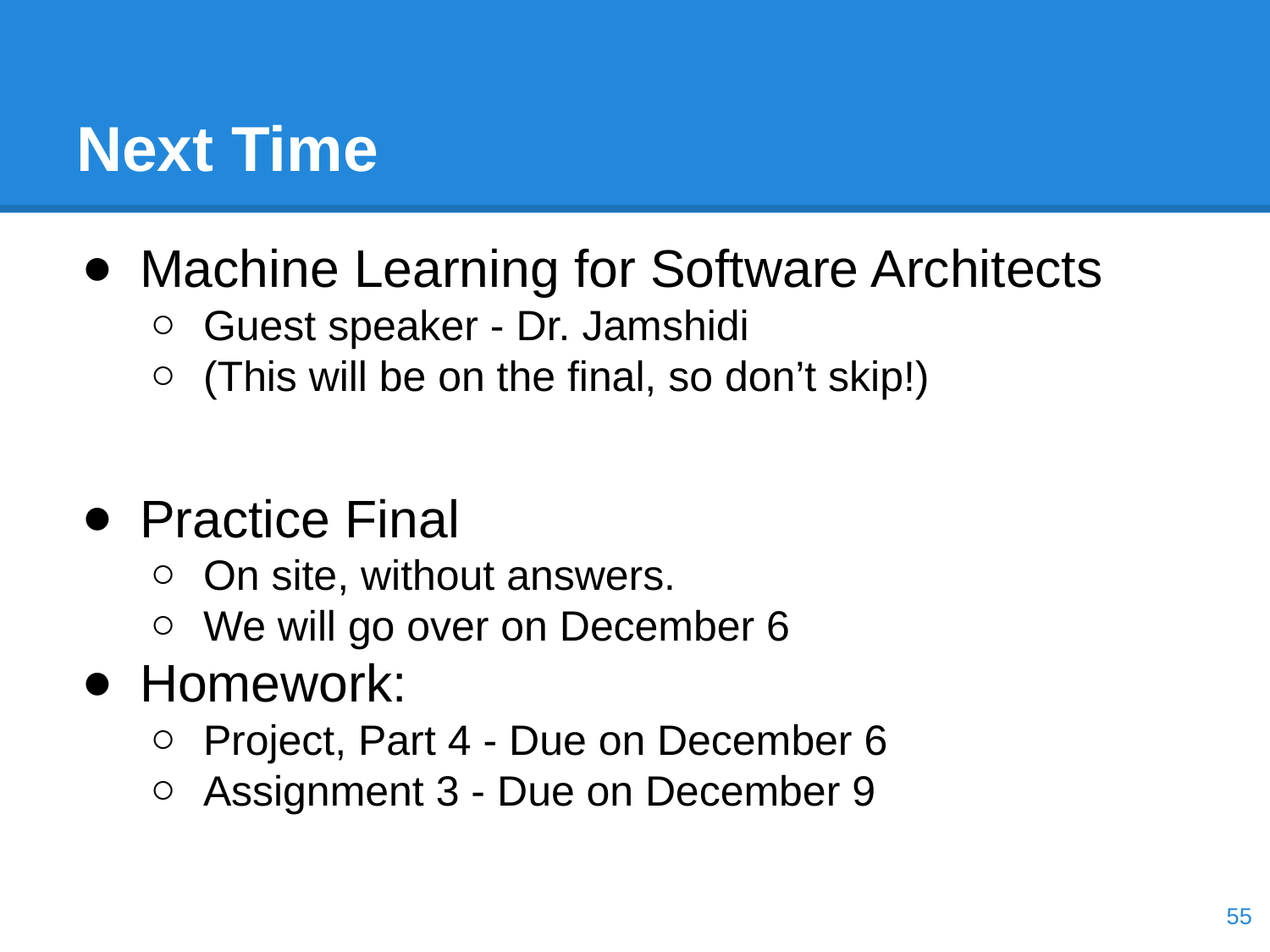

# Next Time
Machine Learning for Software Architects
Guest speaker - Dr. Jamshidi
(This will be on the final, so don’t skip!)

Practice Final
On site, without answers.
We will go over on December 6
Homework:
Project, Part 4 - Due on December 6
Assignment 3 - Due on December 9

55